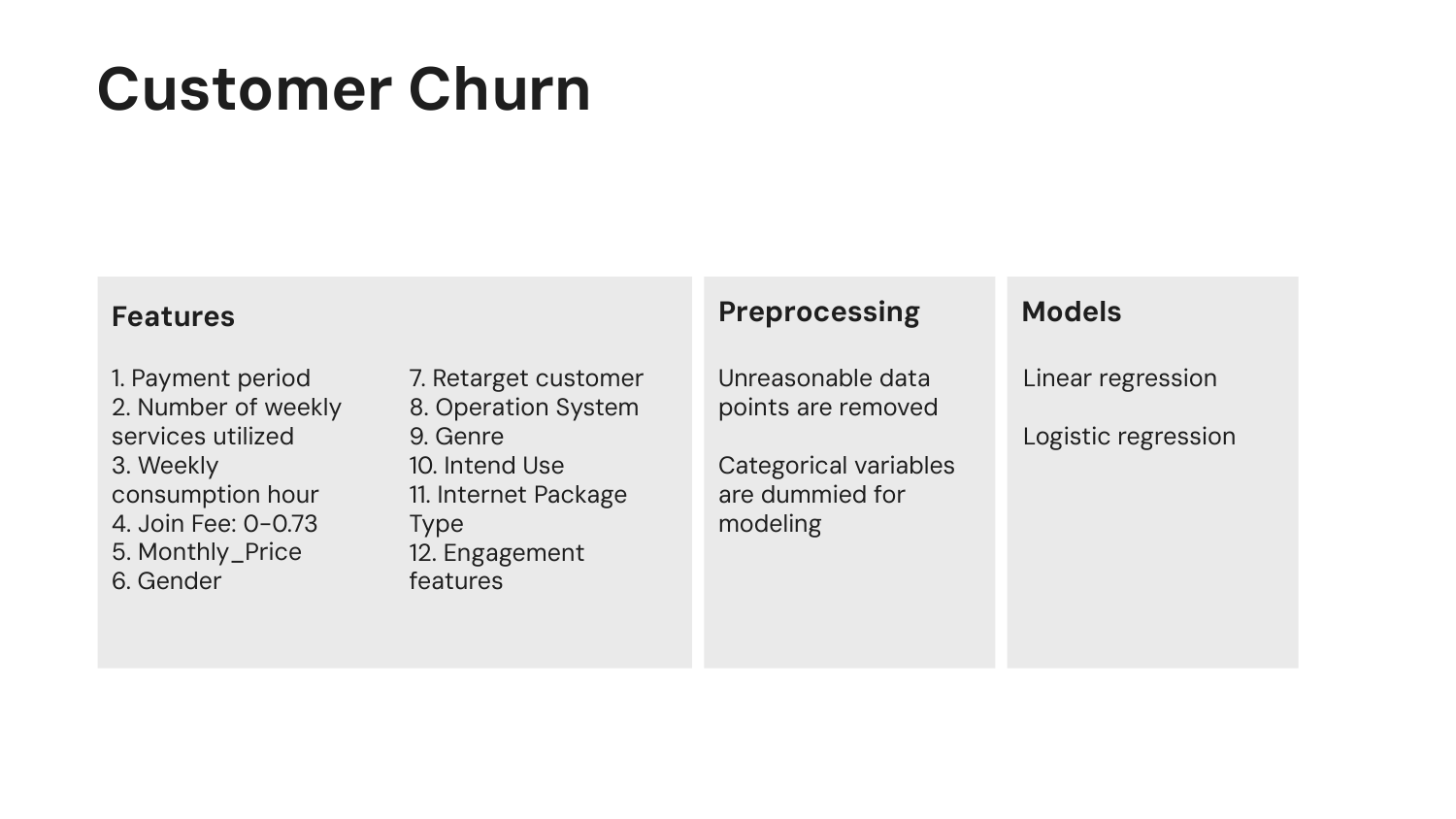

Customer Churn

Preprocessing
Models
Features
1. Payment period
2. Number of weekly services utilized
3. Weekly consumption hour
4. Join Fee: 0-0.73
5. Monthly_Price
6. Gender

7. Retarget customer
8. Operation System
9. Genre
10. Intend Use
11. Internet Package Type
12. Engagement features

Unreasonable data points are removed

Categorical variables are dummied for modeling

Linear regression

Logistic regression